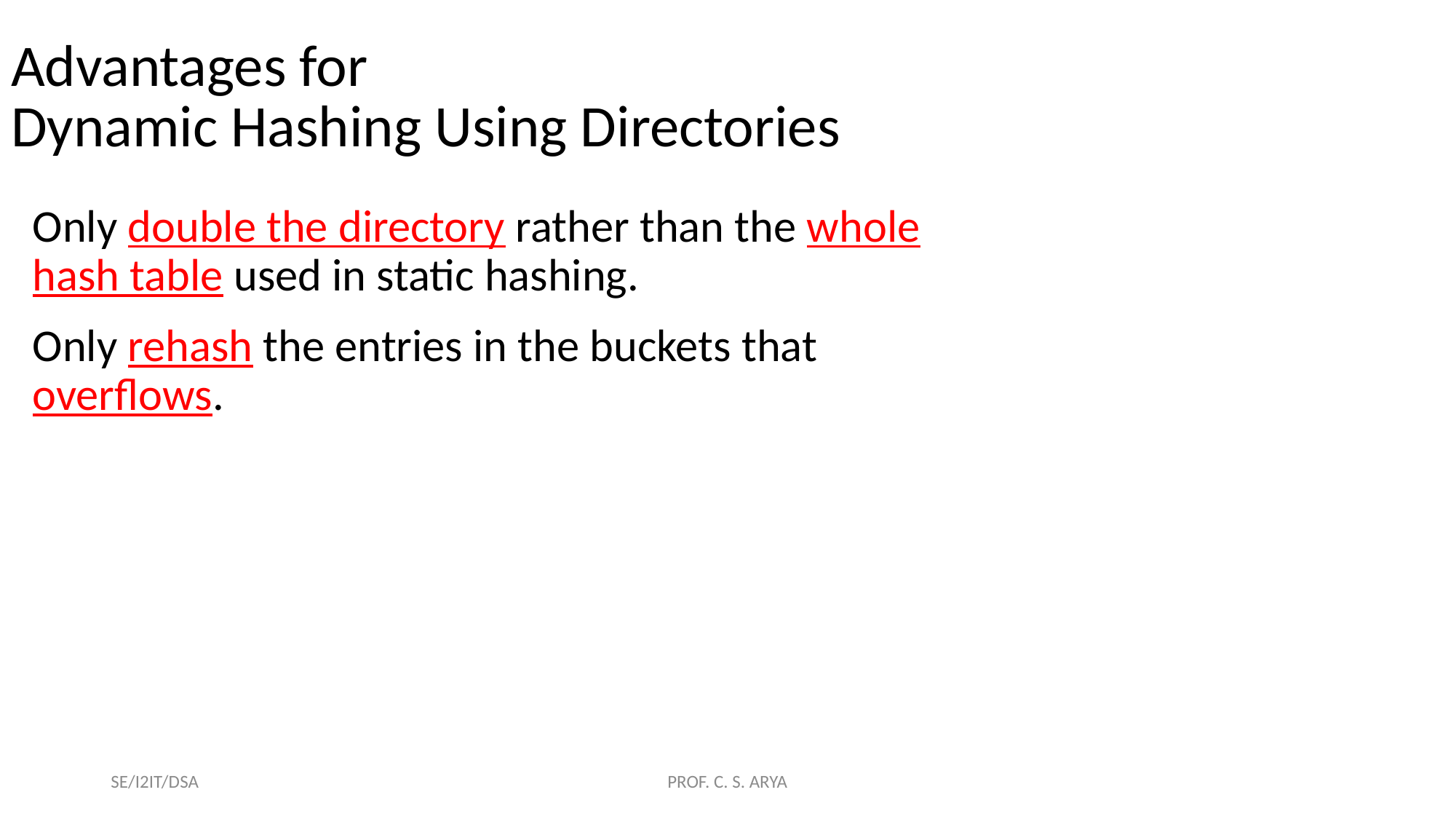

Advantages for
Dynamic Hashing Using Directories
Only double the directory rather than the whole hash table used in static hashing.
Only rehash the entries in the buckets that overflows.
SE/I2IT/DSA
PROF. C. S. ARYA